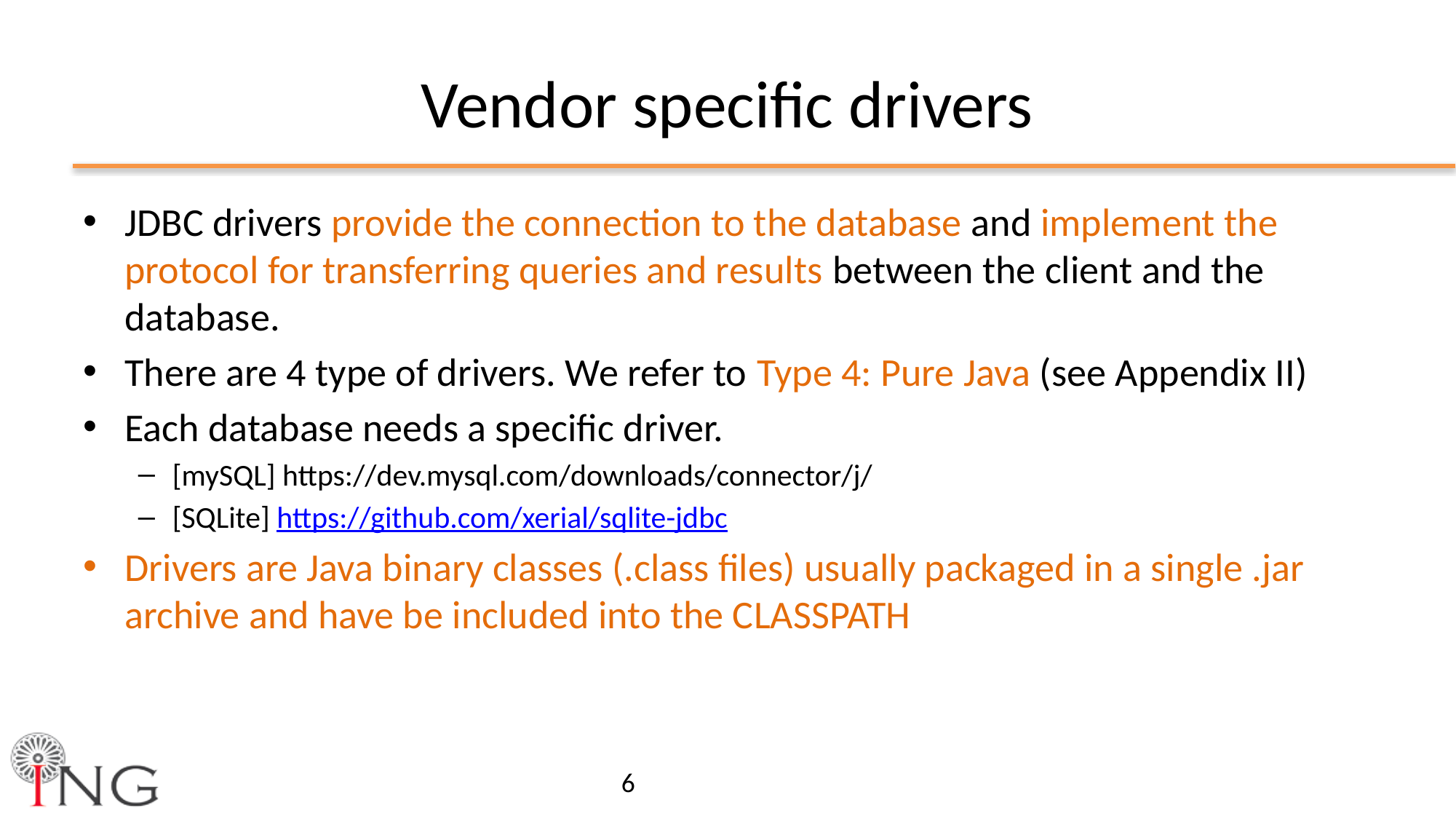

# Vendor specific drivers
JDBC drivers provide the connection to the database and implement the protocol for transferring queries and results between the client and the database.
There are 4 type of drivers. We refer to Type 4: Pure Java (see Appendix II)
Each database needs a specific driver.
[mySQL] https://dev.mysql.com/downloads/connector/j/
[SQLite] https://github.com/xerial/sqlite-jdbc
Drivers are Java binary classes (.class files) usually packaged in a single .jar archive and have be included into the CLASSPATH
6